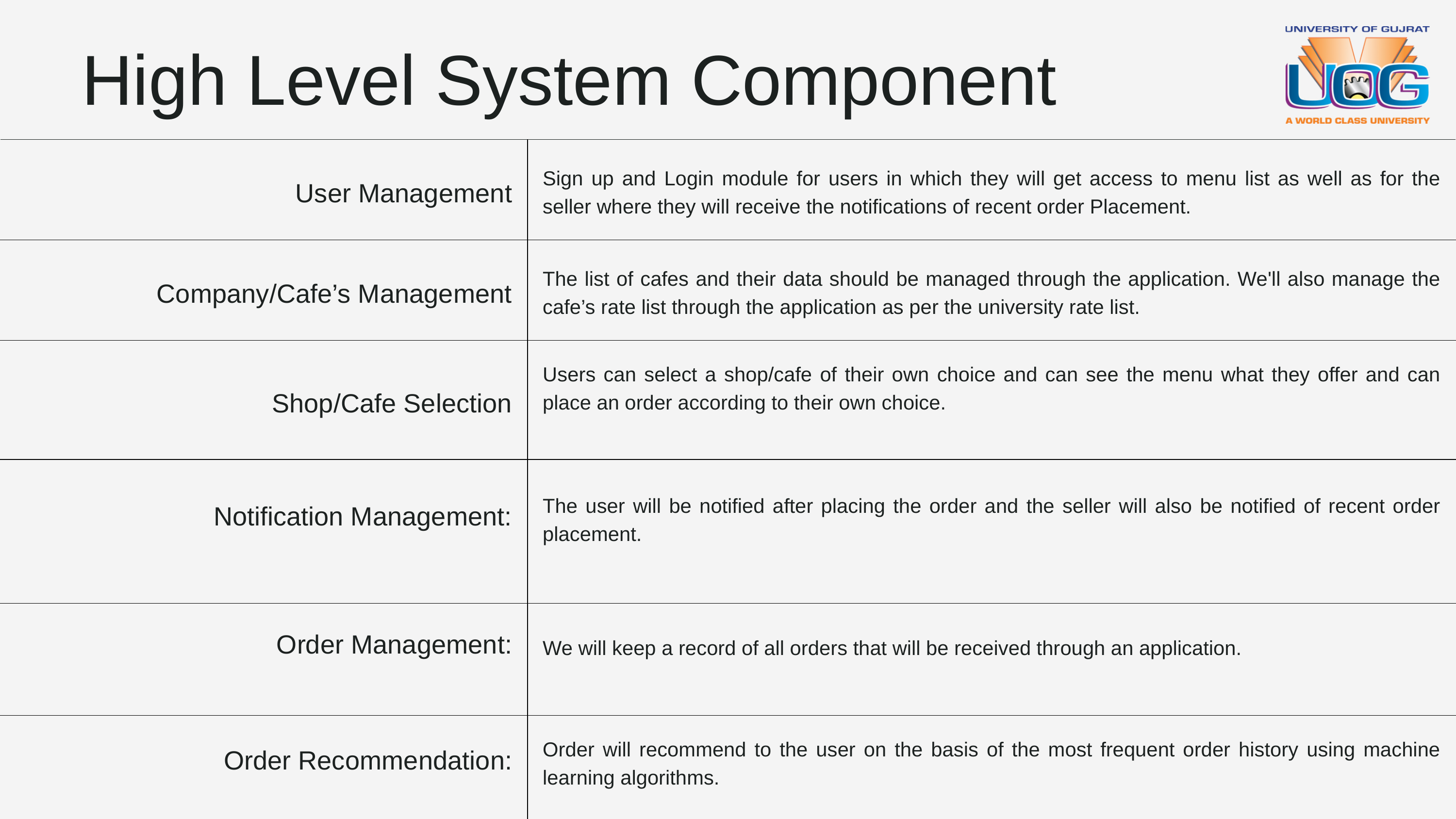

High Level System Component
| User Management | Sign up and Login module for users in which they will get access to menu list as well as for the seller where they will receive the notifications of recent order Placement. |
| --- | --- |
| Company/Cafe’s Management | The list of cafes and their data should be managed through the application. We'll also manage the cafe’s rate list through the application as per the university rate list. |
| Shop/Cafe Selection | Users can select a shop/cafe of their own choice and can see the menu what they offer and can place an order according to their own choice. |
| Notification Management: | The user will be notified after placing the order and the seller will also be notified of recent order placement. |
| Order Management: | We will keep a record of all orders that will be received through an application. |
| Order Recommendation: | Order will recommend to the user on the basis of the most frequent order history using machine learning algorithms. |